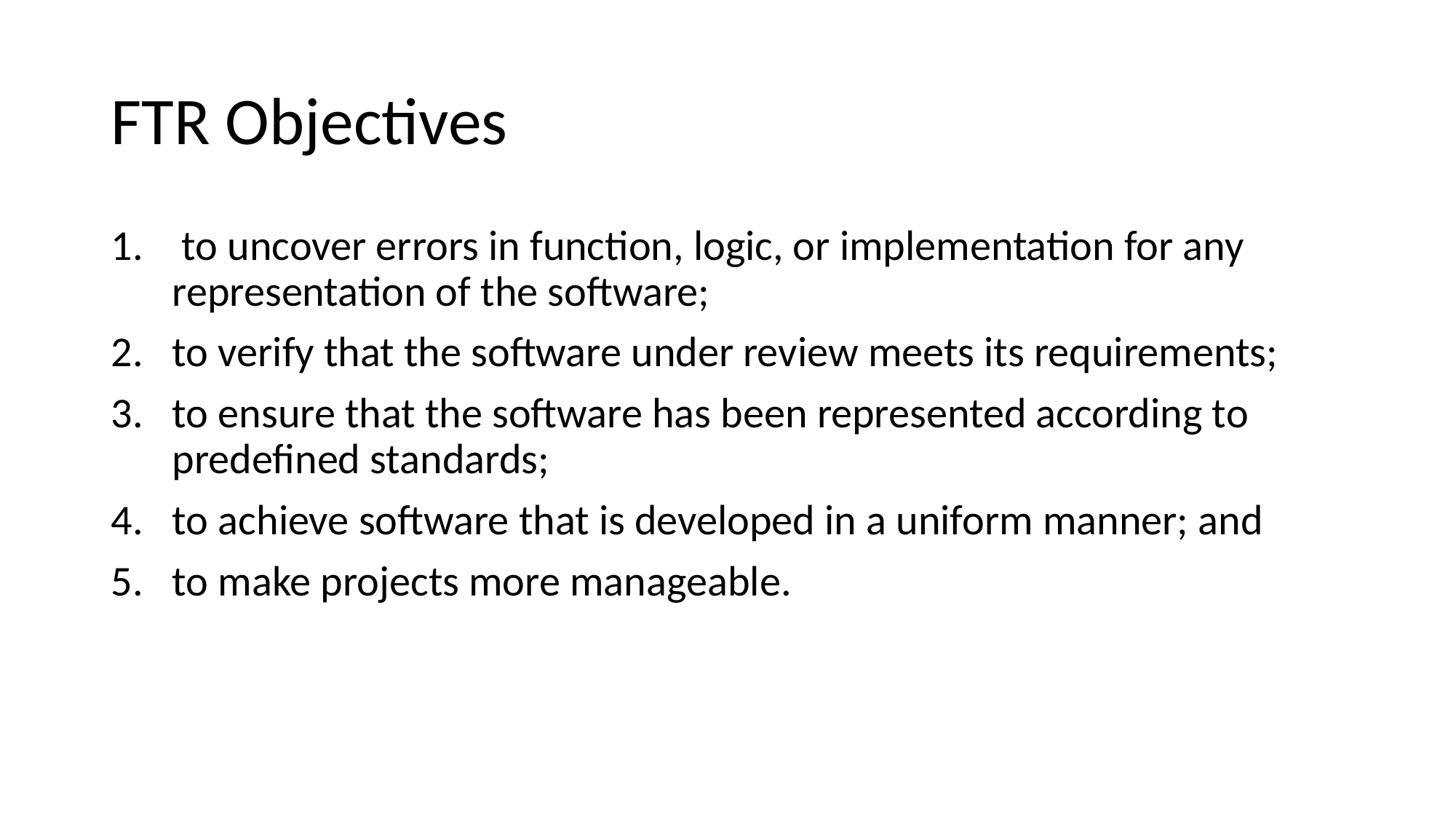

# FTR Objectives
 to uncover errors in function, logic, or implementation for any representation of the software;
to verify that the software under review meets its requirements;
to ensure that the software has been represented according to predefined standards;
to achieve software that is developed in a uniform manner; and
to make projects more manageable.